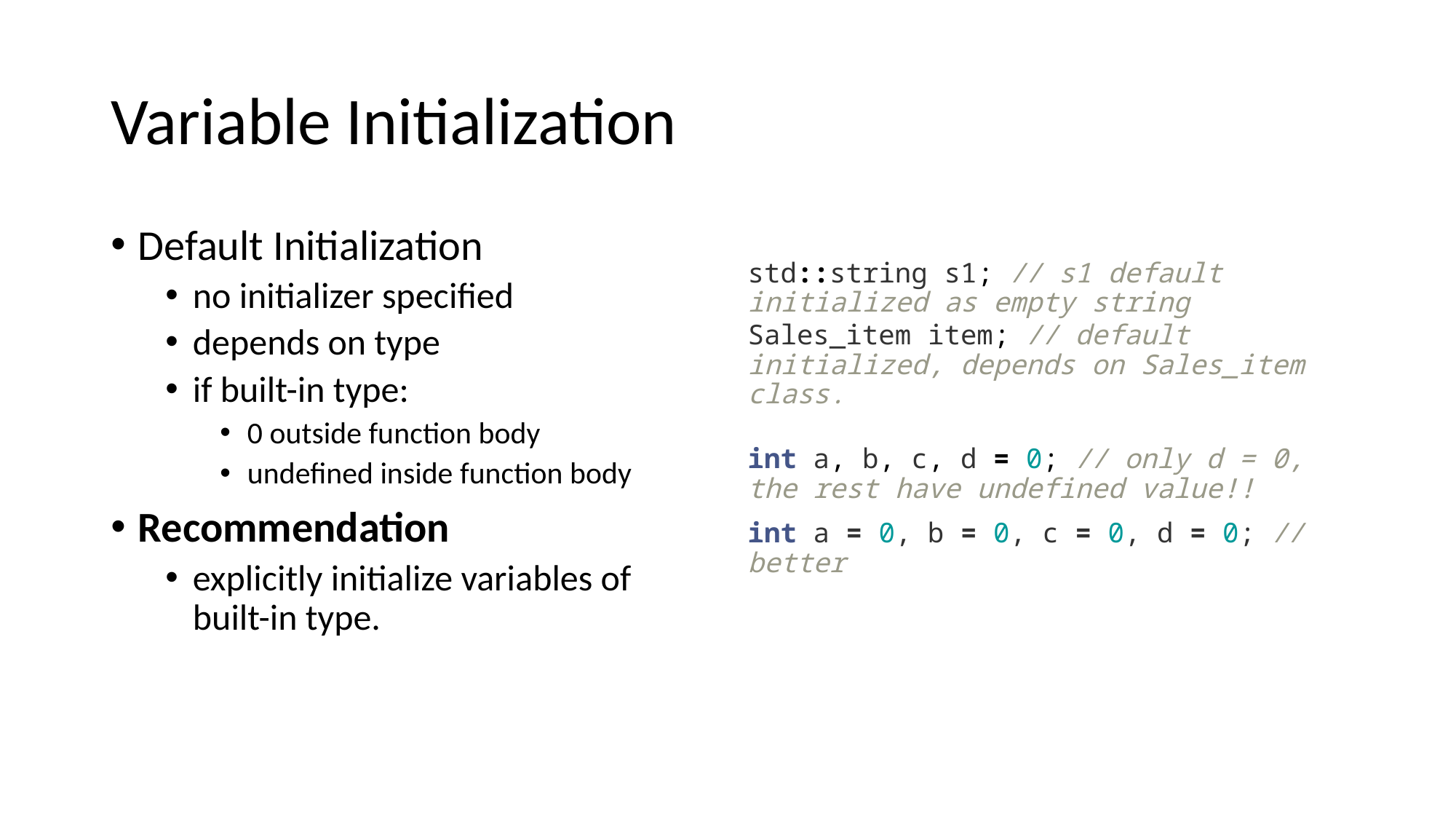

# Variable Initialization
Default Initialization
no initializer specified
depends on type
if built-in type:
0 outside function body
undefined inside function body
Recommendation
explicitly initialize variables of built-in type.

std::string s1; // s1 default initialized as empty string
Sales_item item; // default initialized, depends on Sales_item class.

int a, b, c, d = 0; // only d = 0, the rest have undefined value!!
int a = 0, b = 0, c = 0, d = 0; // better